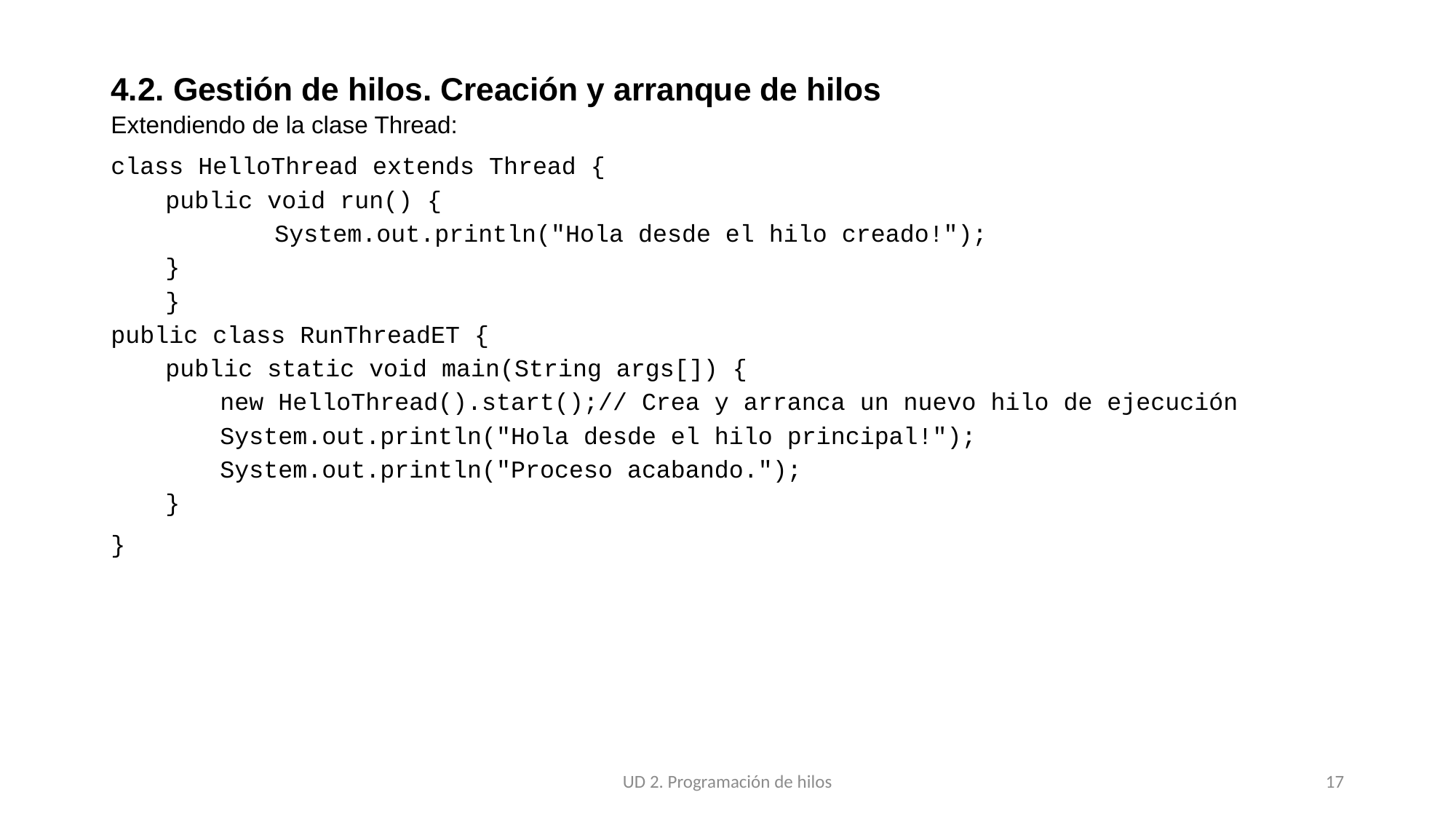

# 4.2. Gestión de hilos. Creación y arranque de hilos
Extendiendo de la clase Thread:
class HelloThread extends Thread {
public void run() {
	System.out.println("Hola desde el hilo creado!");
}
}
public class RunThreadET {
public static void main(String args[]) {
new HelloThread().start();// Crea y arranca un nuevo hilo de ejecución
System.out.println("Hola desde el hilo principal!");
System.out.println("Proceso acabando.");
}
}
UD 2. Programación de hilos
17